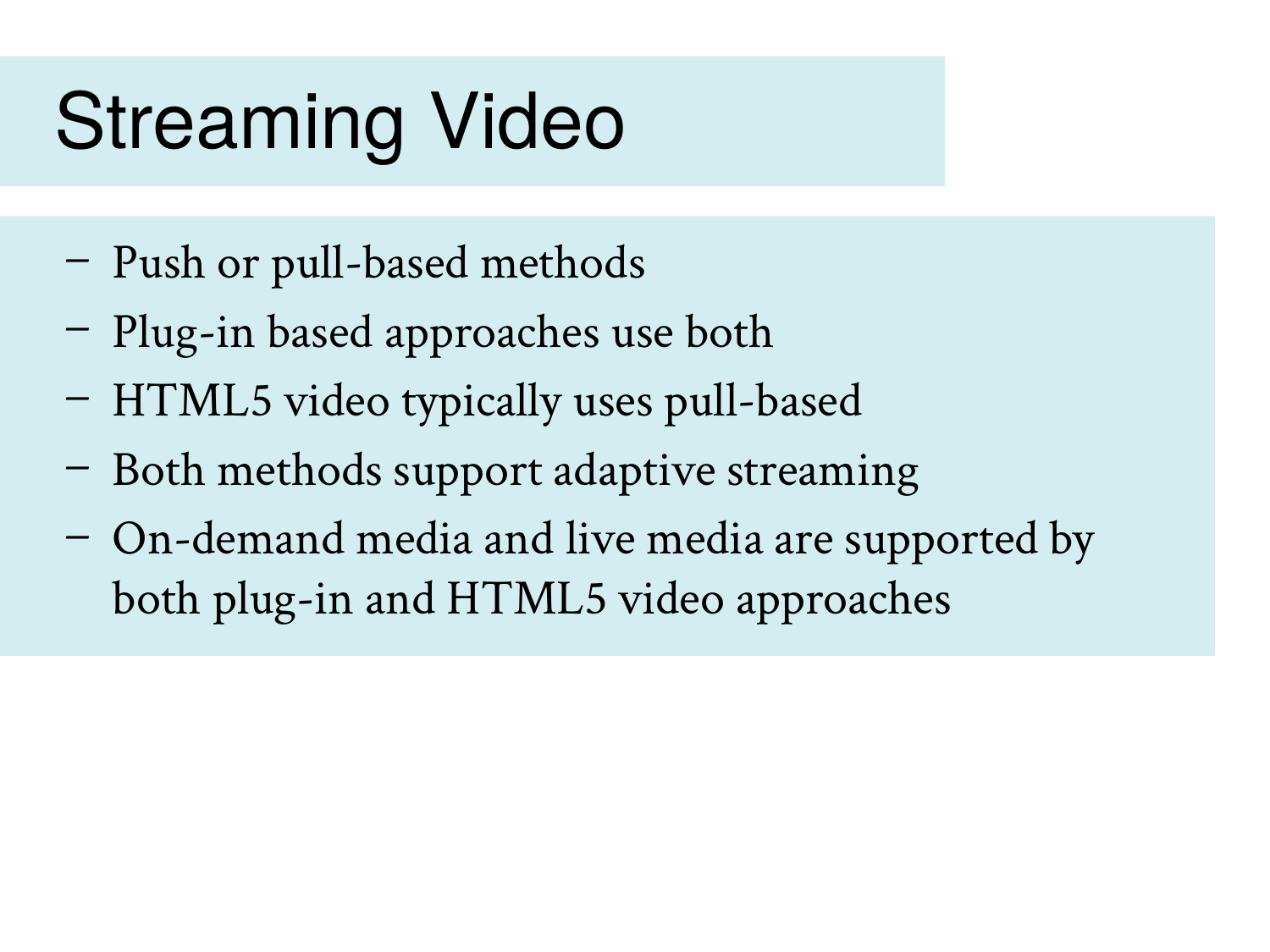

# Streaming Video

Push or pull-based methods
Plug-in based approaches use both
HTML5 video typically uses pull-based
Both methods support adaptive streaming
On-demand media and live media are supported by both plug-in and HTML5 video approaches